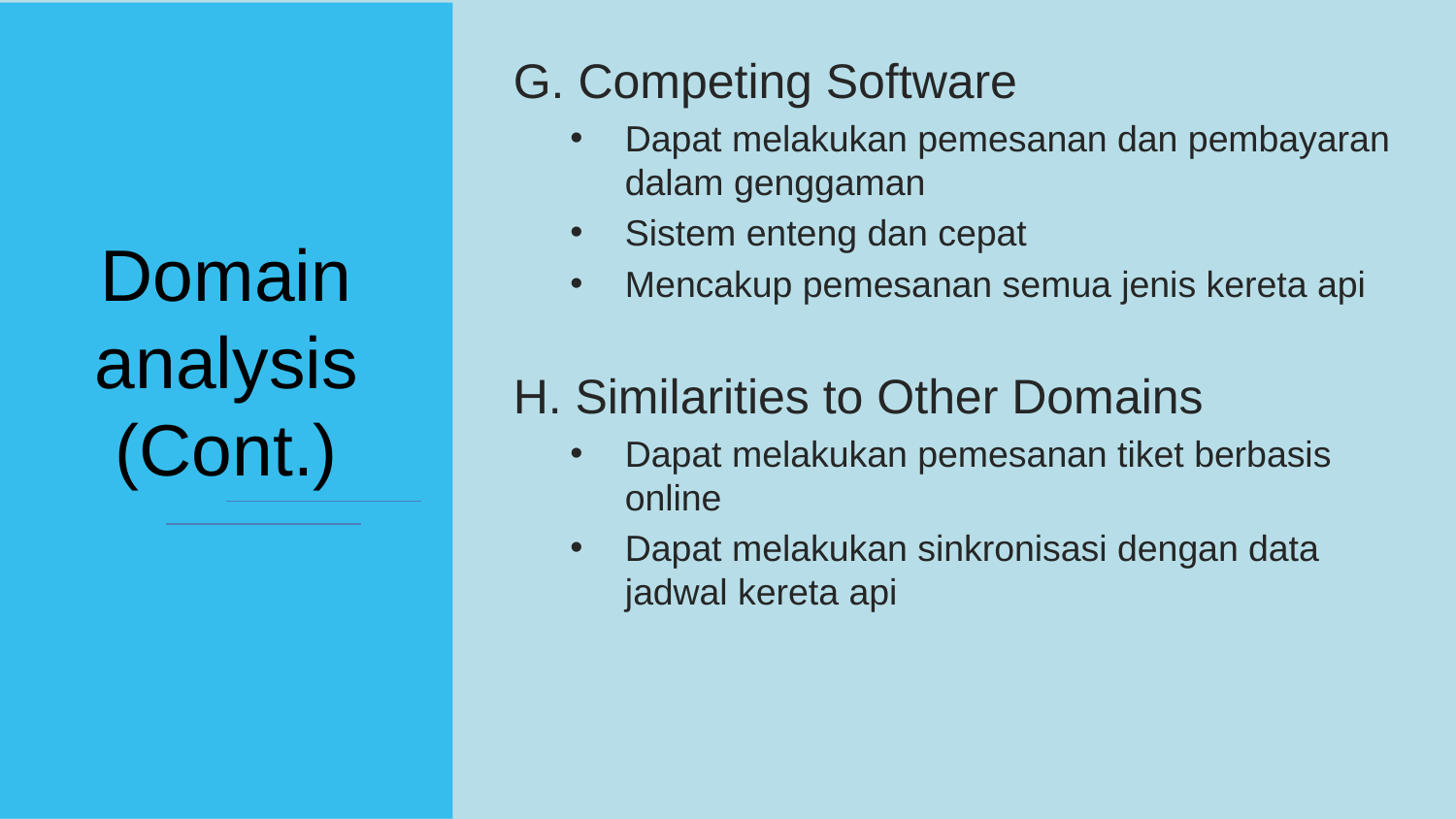

G. Competing Software
Dapat melakukan pemesanan dan pembayaran dalam genggaman
Sistem enteng dan cepat
Mencakup pemesanan semua jenis kereta api

H. Similarities to Other Domains
Dapat melakukan pemesanan tiket berbasis online
Dapat melakukan sinkronisasi dengan data jadwal kereta api

# Domain analysis (Cont.)